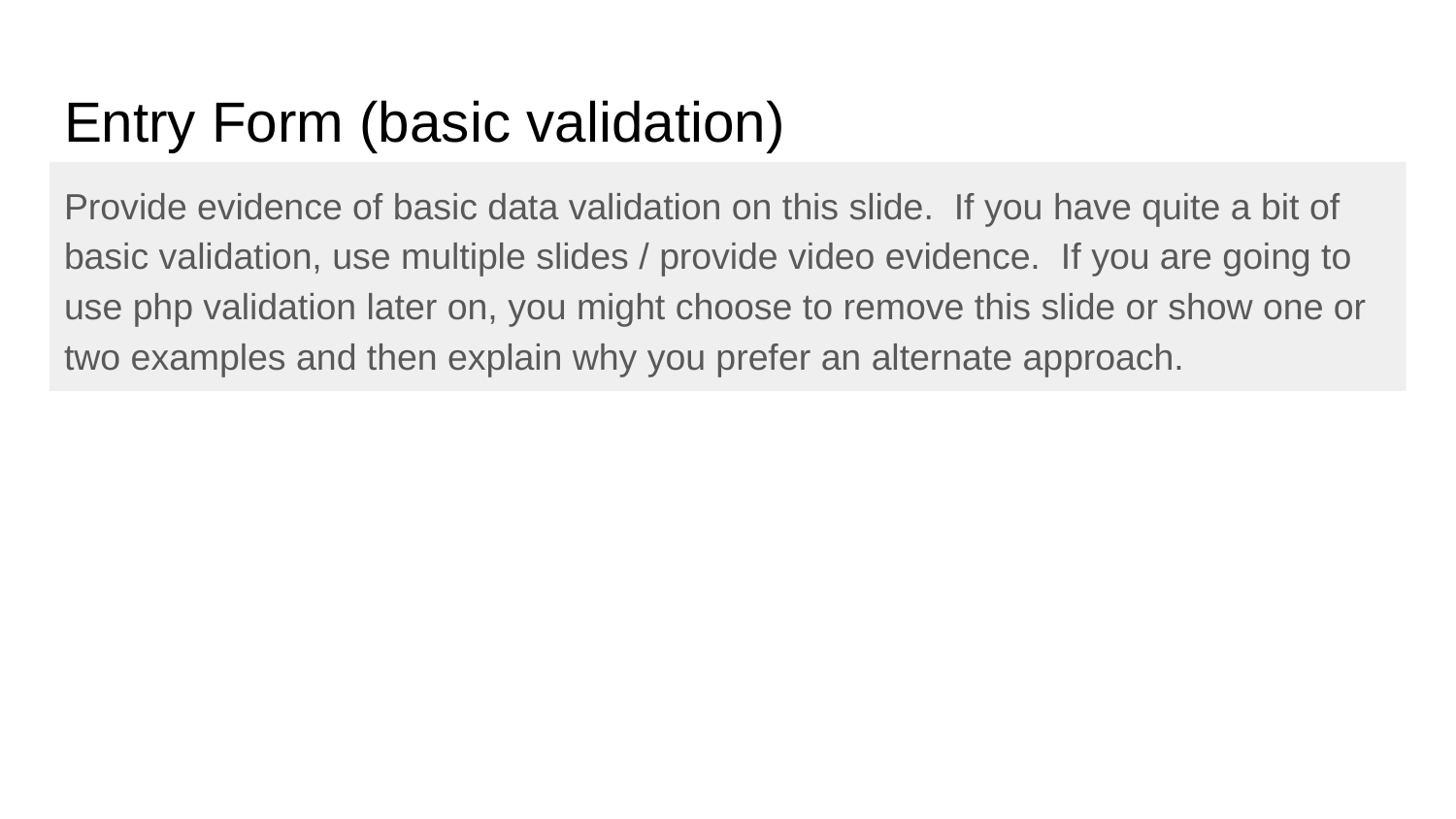

# Entry Form (basic validation)
Provide evidence of basic data validation on this slide.  If you have quite a bit of basic validation, use multiple slides / provide video evidence.  If you are going to use php validation later on, you might choose to remove this slide or show one or two examples and then explain why you prefer an alternate approach.